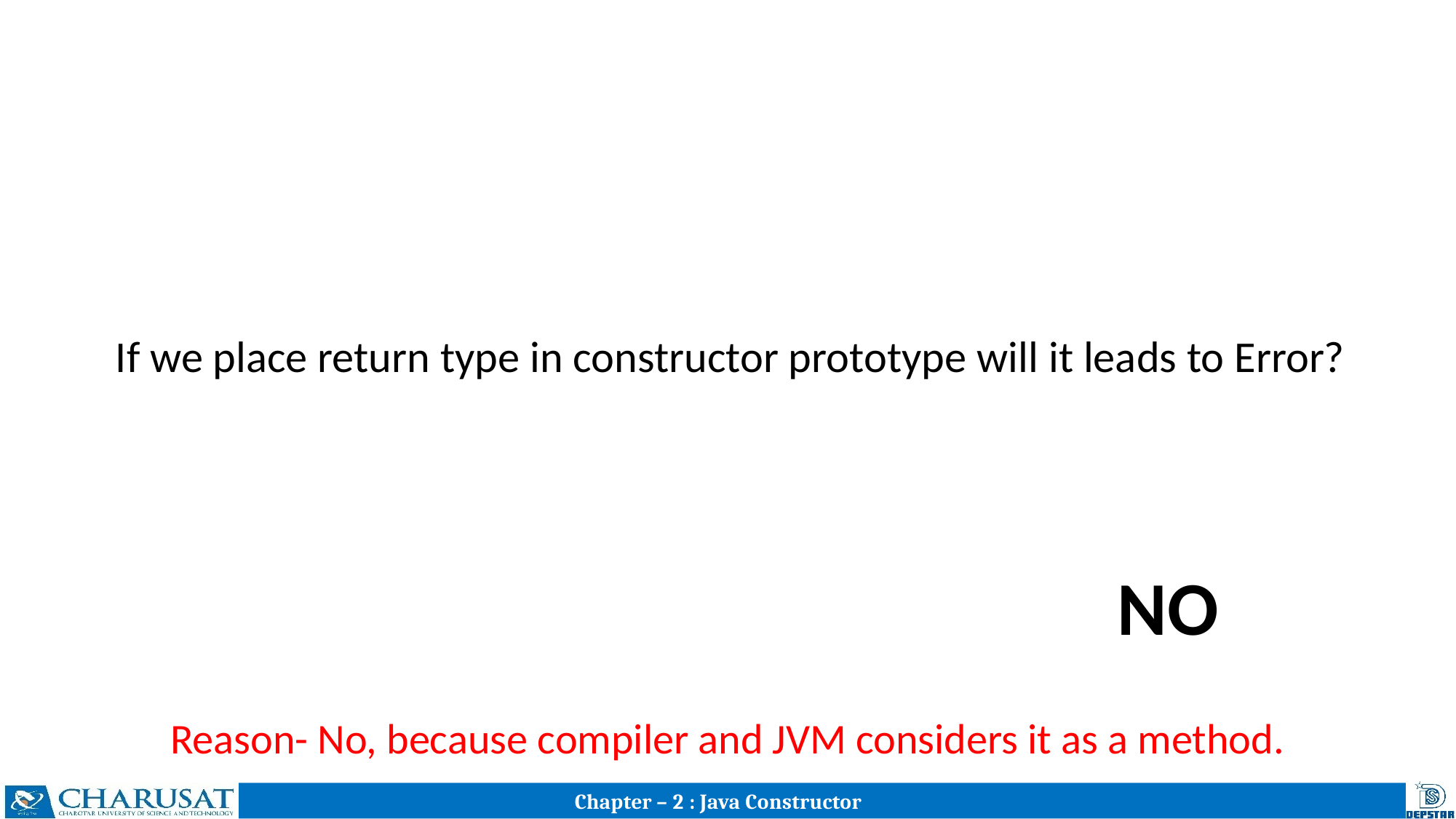

# If we place return type in constructor prototype will it leads to Error?
NO
Reason- No, because compiler and JVM considers it as a method.